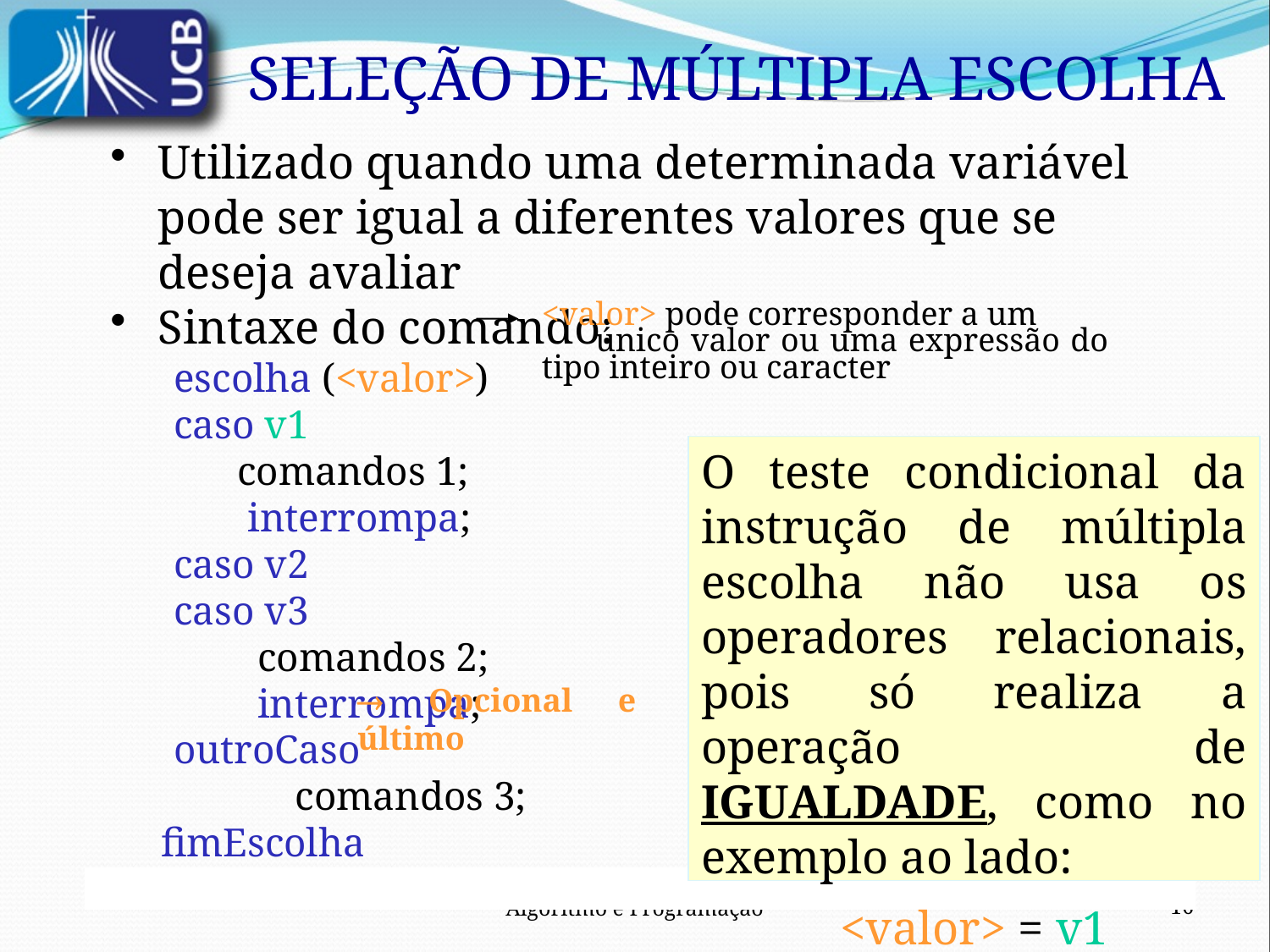

SELEÇÃO DE MÚLTIPLA ESCOLHA
Utilizado quando uma determinada variável pode ser igual a diferentes valores que se deseja avaliar
Sintaxe do comando:
escolha (<valor>)
caso v1
comandos 1;
 interrompa;
caso v2
caso v3
  comandos 2;
  interrompa;
outroCaso
		 comandos 3;
     fimEscolha
<valor> pode corresponder a um
     único valor ou uma expressão do tipo inteiro ou caracter

O teste condicional da instrução de múltipla escolha não usa os operadores relacionais, pois só realiza a operação de IGUALDADE, como no exemplo ao lado:

<valor> = v1
→ Opcional e  último

Algoritmo e Programação
16